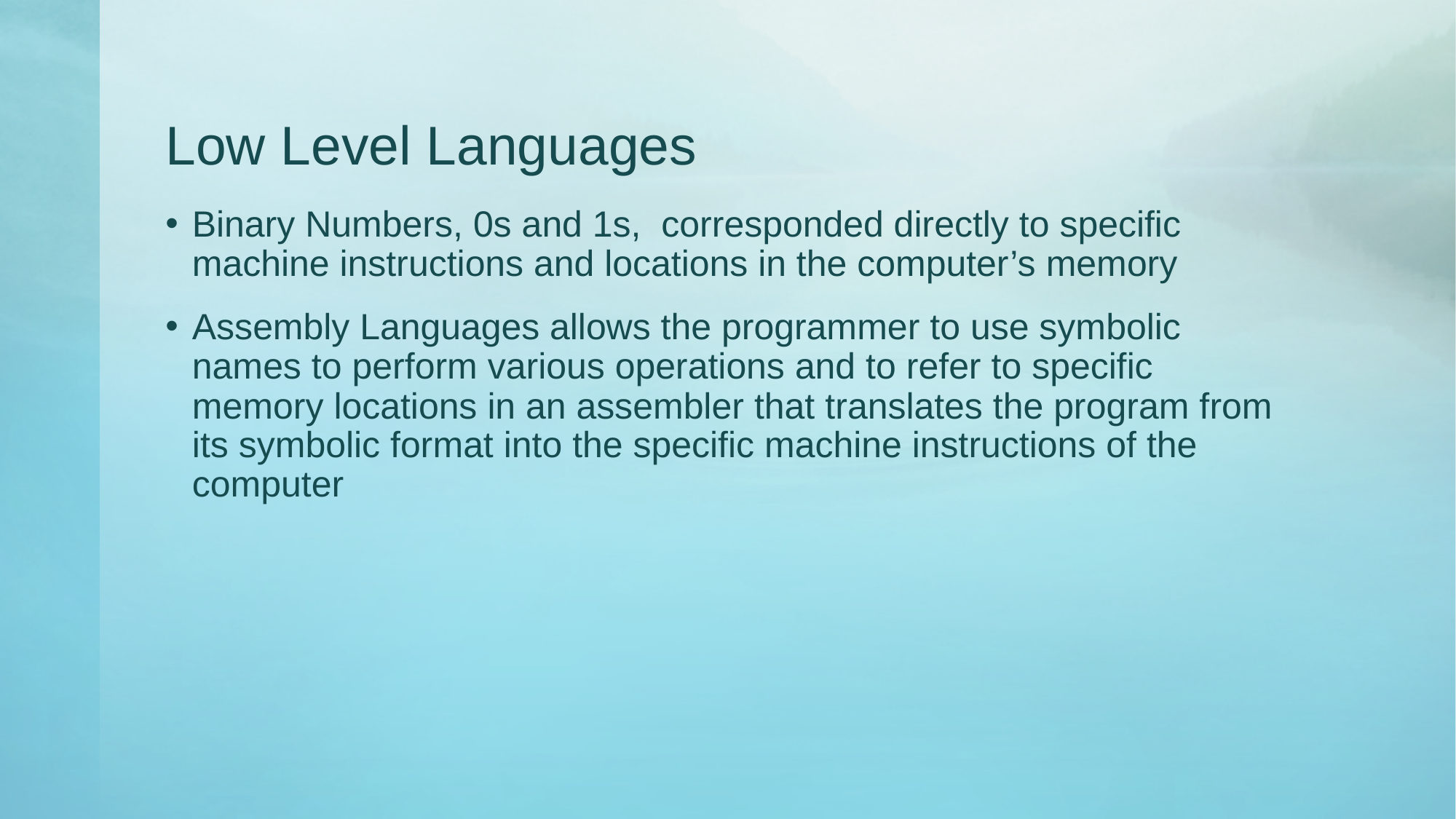

# Low Level Languages
Binary Numbers, 0s and 1s,  corresponded directly to specific machine instructions and locations in the computer’s memory
Assembly Languages allows the programmer to use symbolic names to perform various operations and to refer to specific memory locations in an assembler that translates the program from its symbolic format into the specific machine instructions of the computer